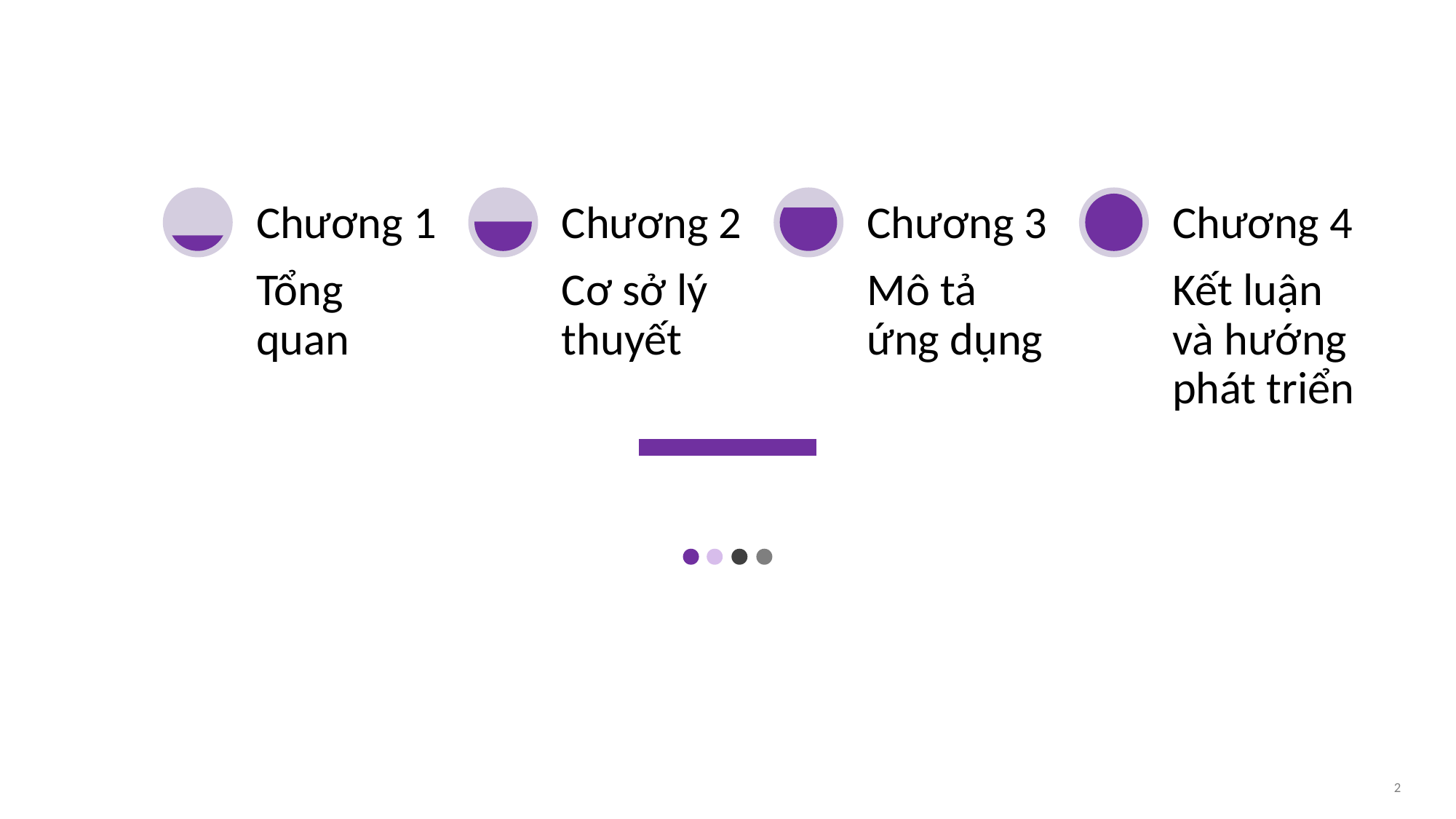

Tổng quan
Chương 1
Cơ sở lý thuyết
Chương 2
Mô tả ứng dụng
Chương 3
Kết luận và hướng phát triển
Chương 4
2